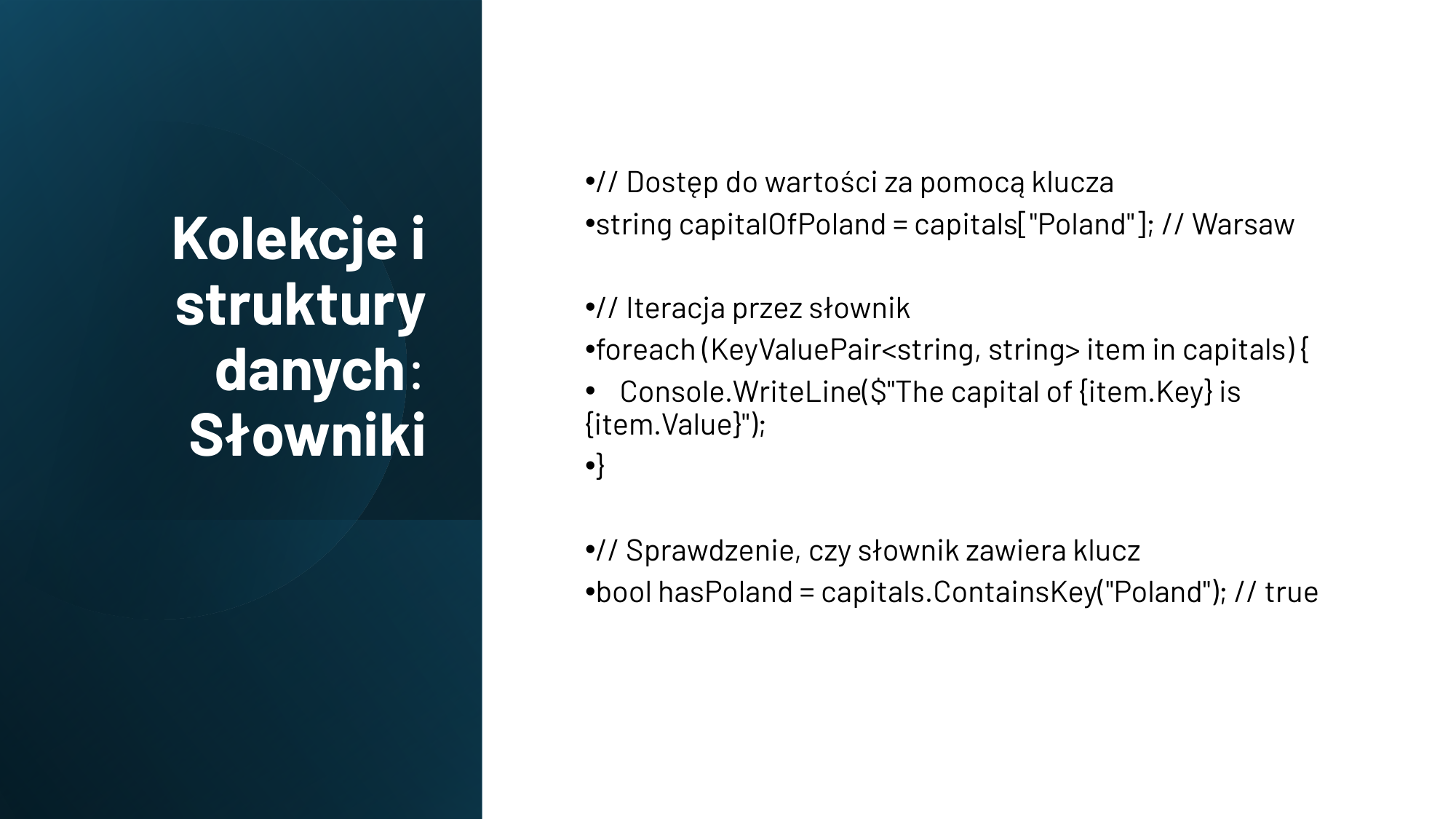

# Kolekcje i struktury danych: Słowniki
// Dostęp do wartości za pomocą klucza
string capitalOfPoland = capitals["Poland"]; // Warsaw

// Iteracja przez słownik
foreach (KeyValuePair<string, string> item in capitals) {
    Console.WriteLine($"The capital of {item.Key} is {item.Value}");
}

// Sprawdzenie, czy słownik zawiera klucz
bool hasPoland = capitals.ContainsKey("Poland"); // true